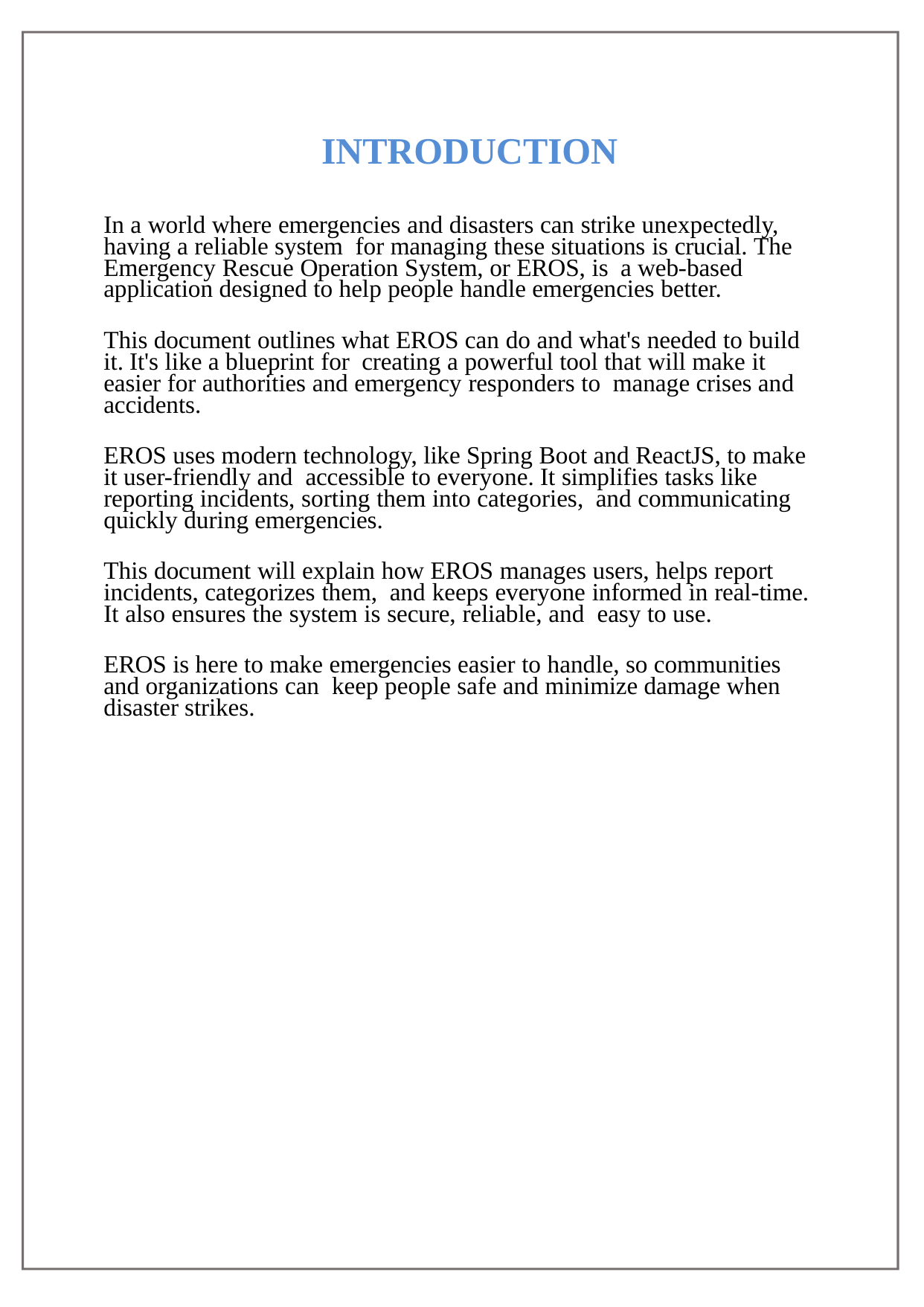

INTRODUCTION

In a world where emergencies and disasters can strike unexpectedly, having a reliable system  for managing these situations is crucial. The Emergency Rescue Operation System, or EROS, is  a web-based application designed to help people handle emergencies better.

This document outlines what EROS can do and what's needed to build it. It's like a blueprint for  creating a powerful tool that will make it easier for authorities and emergency responders to  manage crises and accidents.

EROS uses modern technology, like Spring Boot and ReactJS, to make it user-friendly and  accessible to everyone. It simplifies tasks like reporting incidents, sorting them into categories,  and communicating quickly during emergencies.

This document will explain how EROS manages users, helps report incidents, categorizes them,  and keeps everyone informed in real-time. It also ensures the system is secure, reliable, and  easy to use.

EROS is here to make emergencies easier to handle, so communities and organizations can  keep people safe and minimize damage when disaster strikes.